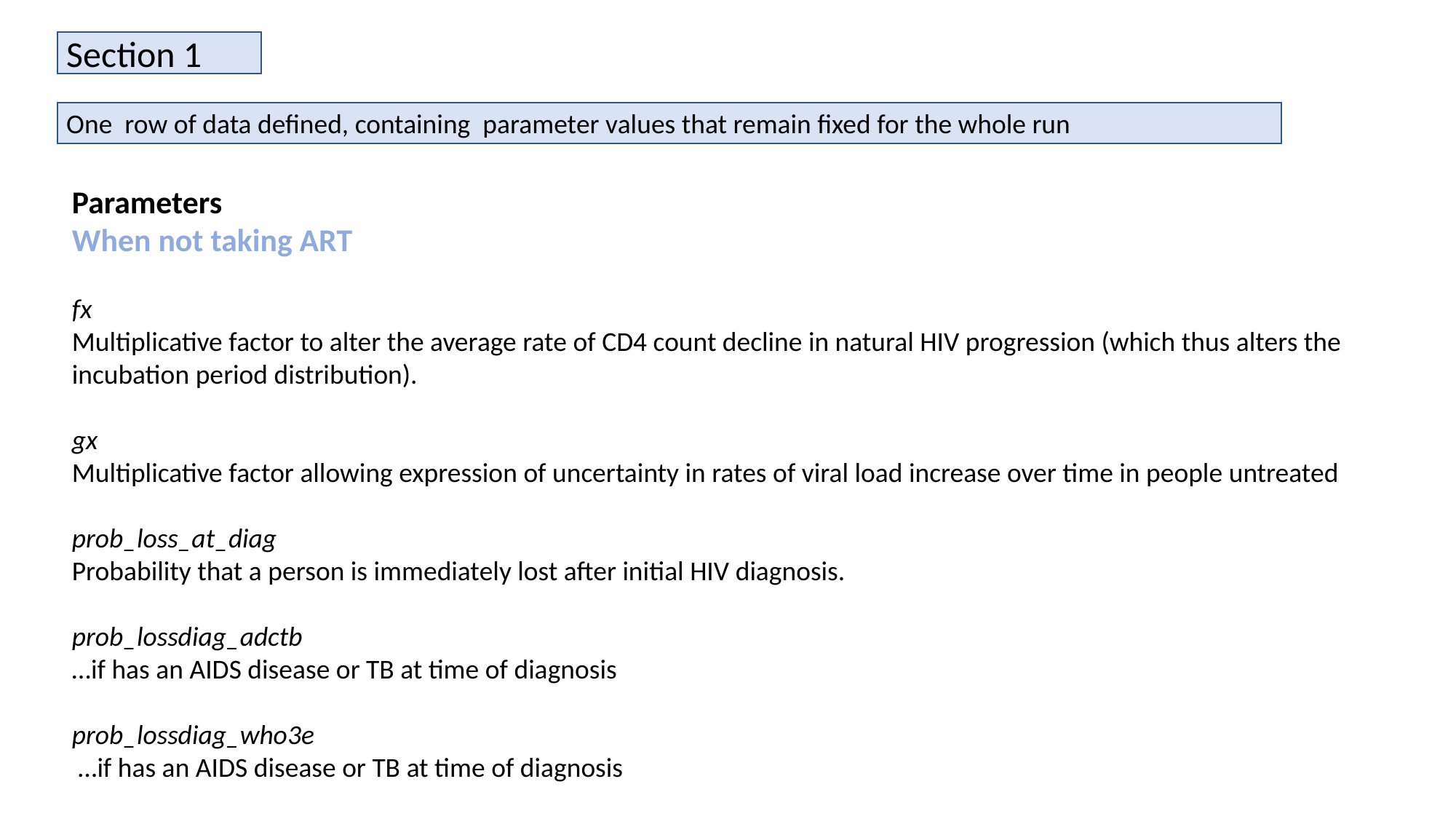

Section 1
One  row of data defined, containing  parameter values that remain fixed for the whole run

Parameters
When not taking ART

fx
Multiplicative factor to alter the average rate of CD4 count decline in natural HIV progression (which thus alters the incubation period distribution).

gx
Multiplicative factor allowing expression of uncertainty in rates of viral load increase over time in people untreated

prob_loss_at_diag
Probability that a person is immediately lost after initial HIV diagnosis.

prob_lossdiag_adctb
…if has an AIDS disease or TB at time of diagnosis

prob_lossdiag_who3e
 …if has an AIDS disease or TB at time of diagnosis